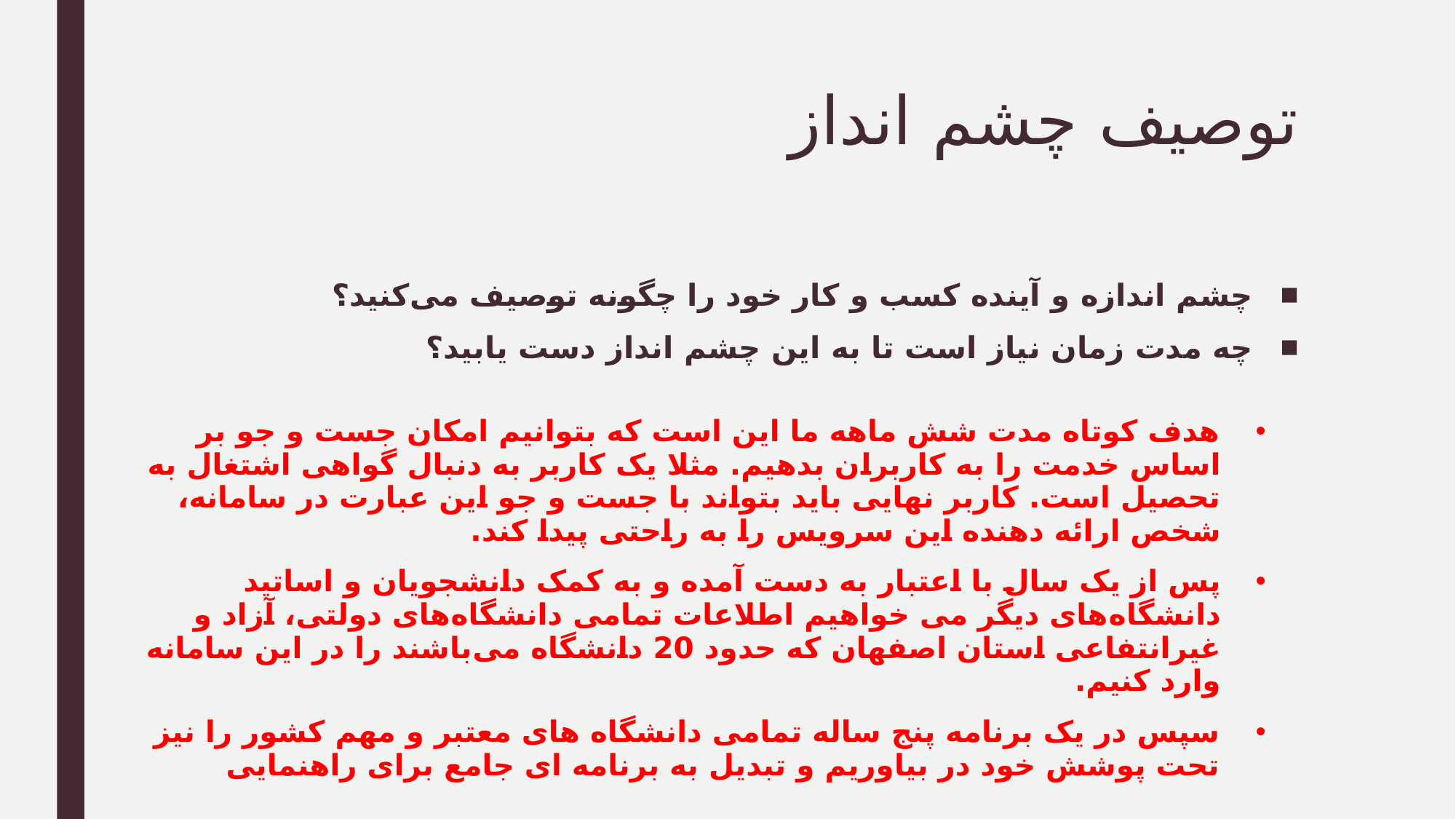

# توصیف چشم انداز
چشم اندازه و آینده کسب و کار خود را چگونه توصیف می‌کنید؟
چه مدت زمان نیاز است تا به این چشم انداز دست یابید؟

هدف کوتاه مدت شش ماهه ما این است که بتوانیم امکان جست و جو بر اساس خدمت را به کاربران بدهیم. مثلا یک کاربر به دنبال گواهی اشتغال به تحصیل است. کاربر نهایی باید بتواند با جست و جو این عبارت در سامانه، شخص ارائه دهنده این سرویس را به راحتی پیدا کند.
پس از یک سال با اعتبار به دست آمده و به کمک دانشجویان و اساتید دانشگاه‌های دیگر می خواهیم اطلاعات تمامی دانشگاه‌های دولتی، آزاد و غیرانتفاعی استان اصفهان که حدود 20 دانشگاه می‌باشند را در این سامانه وارد کنیم.
سپس در یک برنامه پنج ساله تمامی دانشگاه های معتبر و مهم کشور را نیز تحت پوشش خود در بیاوریم و تبدیل به برنامه ای جامع برای راهنمایی